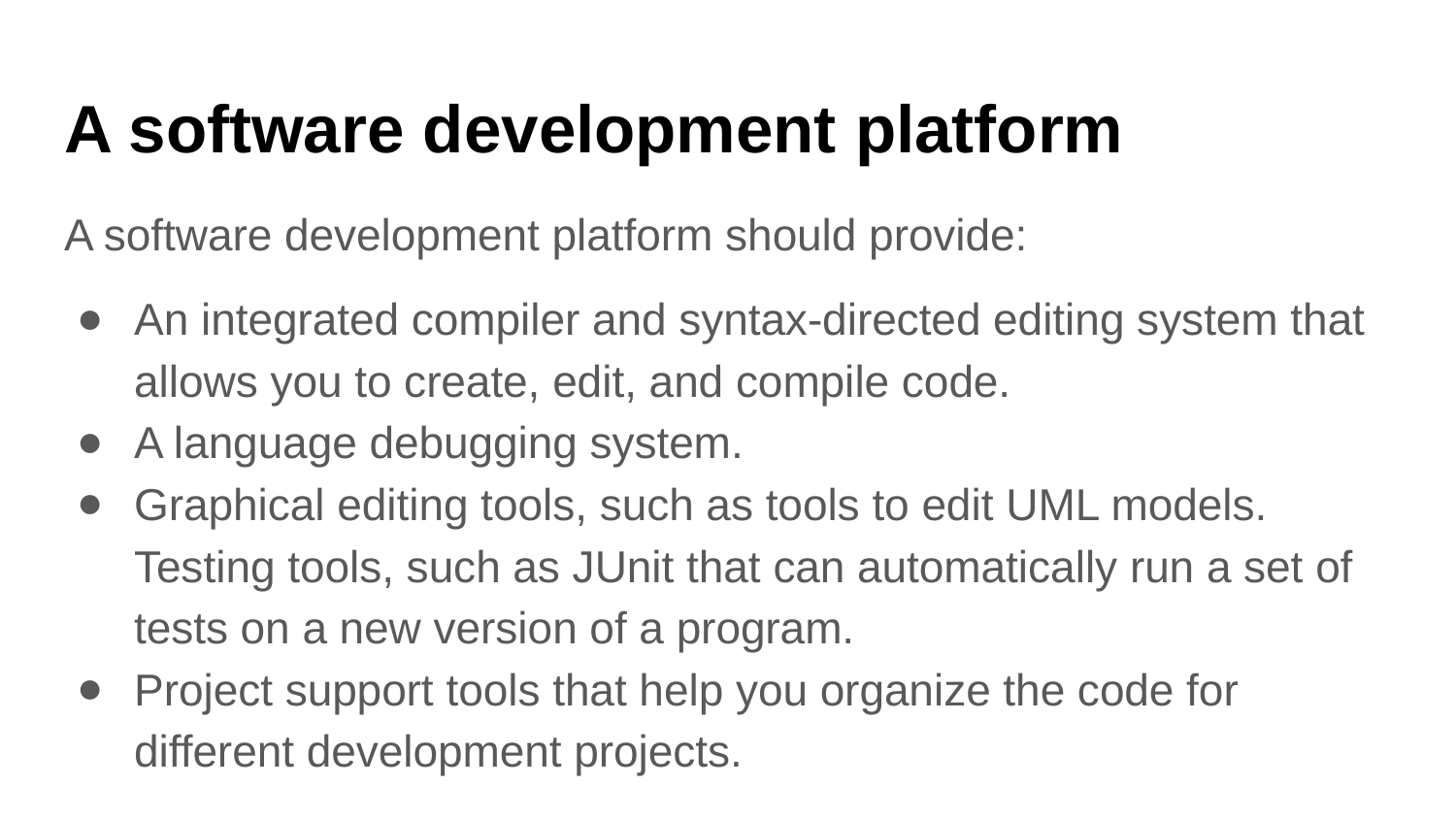

# A software development platform
A software development platform should provide:
An integrated compiler and syntax-directed editing system that allows you to create, edit, and compile code.
A language debugging system.
Graphical editing tools, such as tools to edit UML models. Testing tools, such as JUnit that can automatically run a set of tests on a new version of a program.
Project support tools that help you organize the code for different development projects.